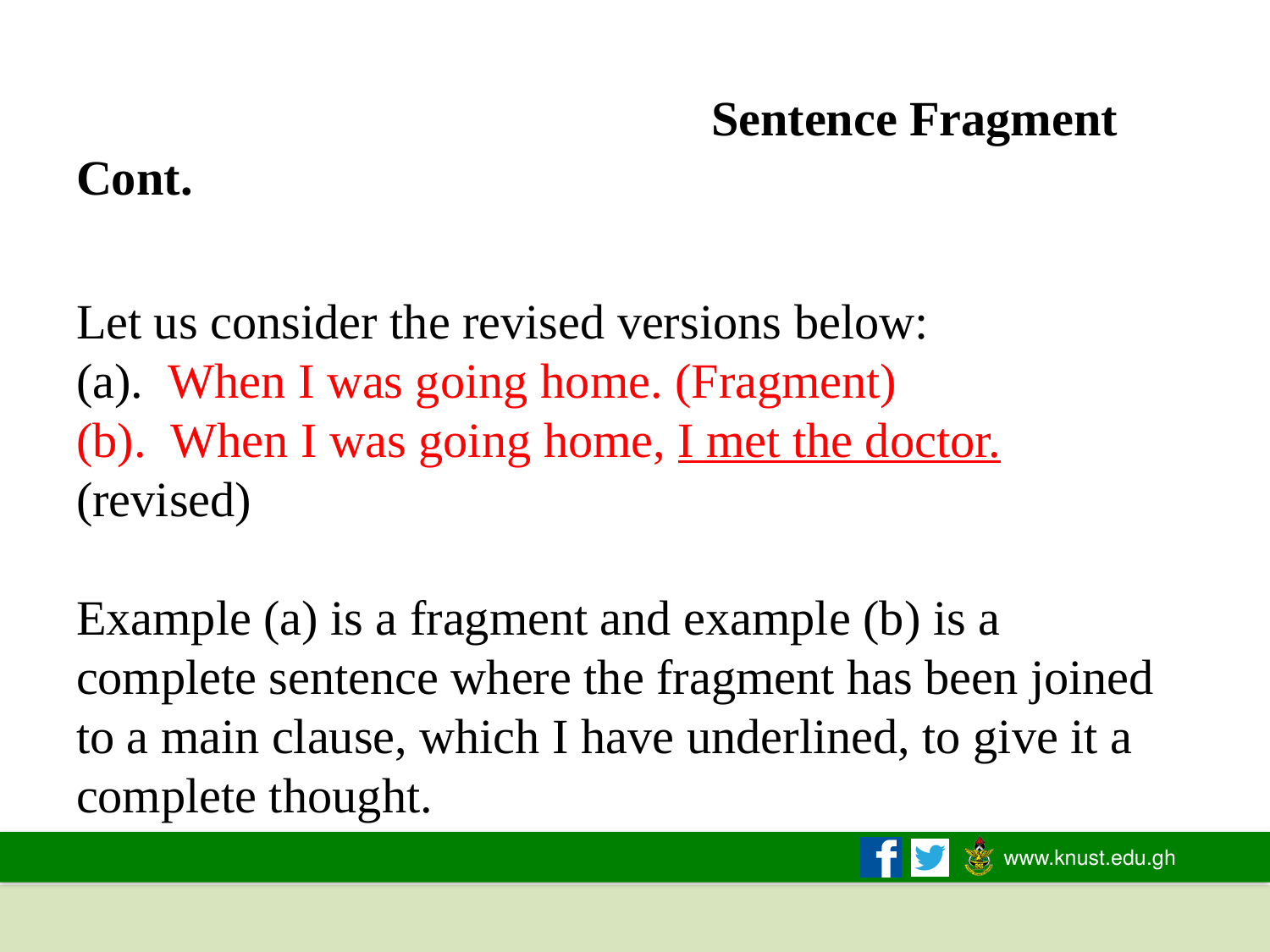

# Sentence Fragment Cont. Let us consider the revised versions below: (a).  When I was going home. (Fragment) (b).  When I was going home, I met the doctor.  (revised) Example (a) is a fragment and example (b) is a complete sentence where the fragment has been joined to a main clause, which I have underlined, to give it a complete thought.